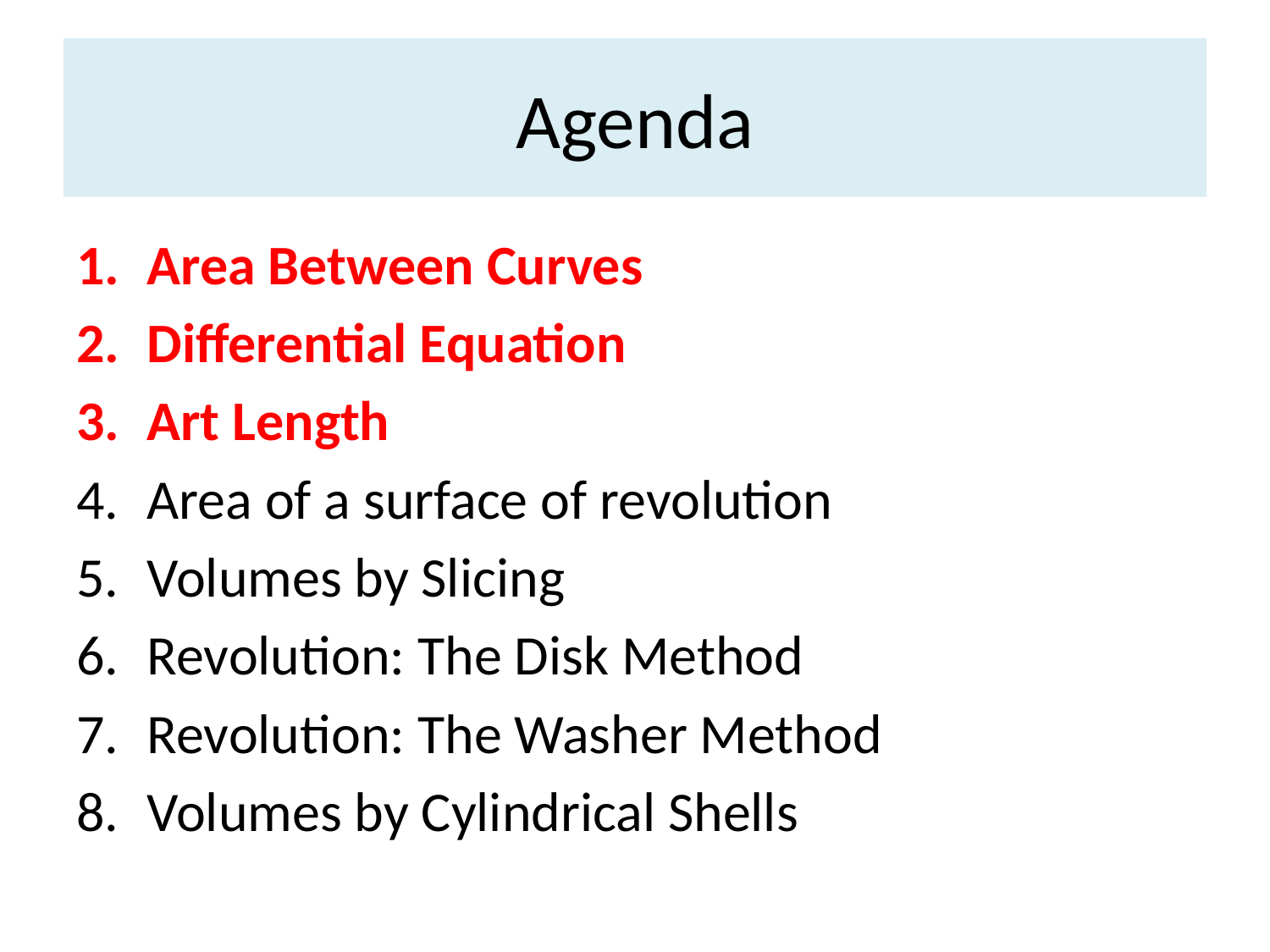

# Agenda
Area Between Curves
Differential Equation
Art Length
Area of a surface of revolution
Volumes by Slicing
Revolution: The Disk Method
Revolution: The Washer Method
Volumes by Cylindrical Shells